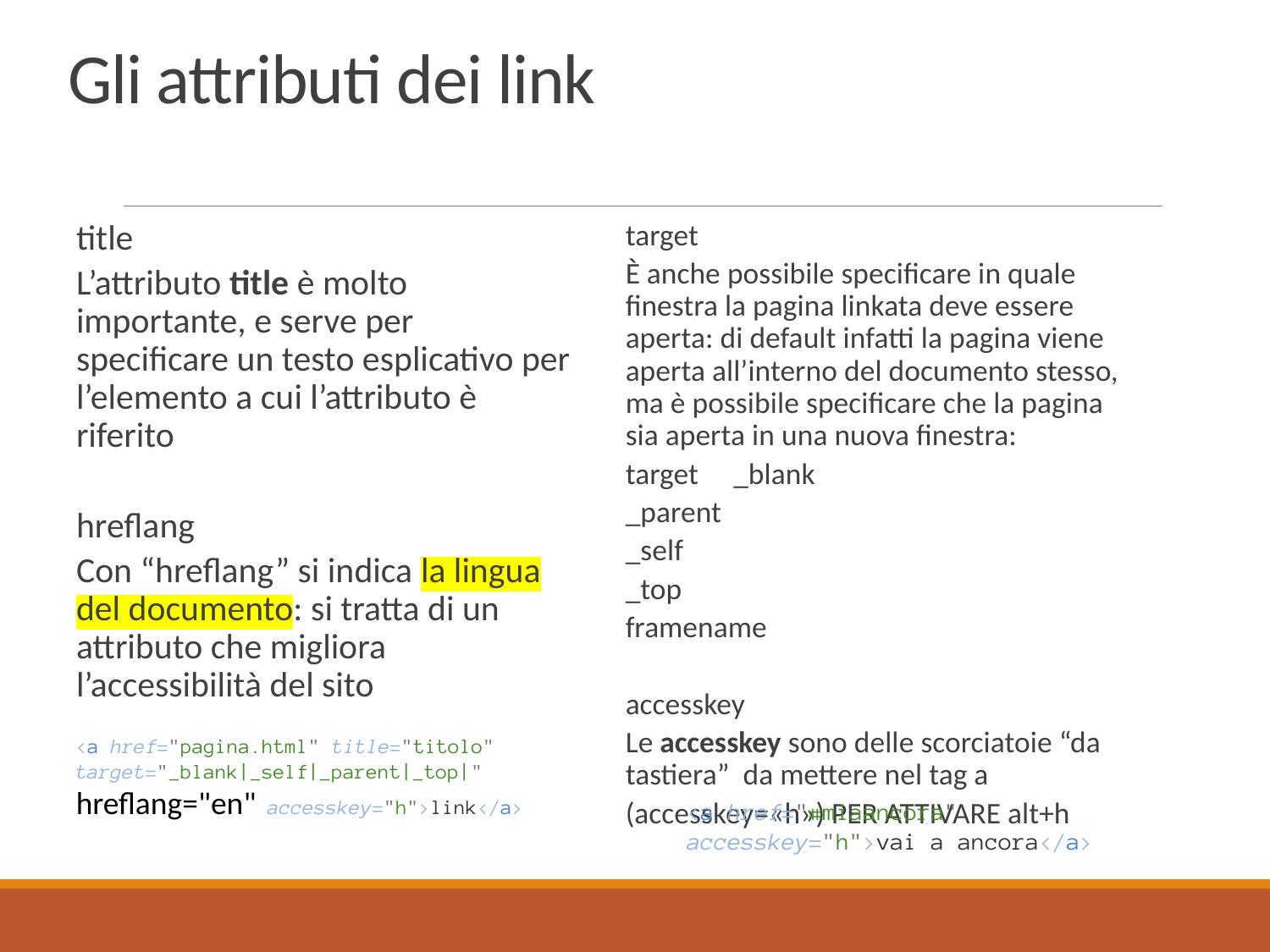

# Gli attributi dei link
title
L’attributo title è molto importante, e serve per specificare un testo esplicativo per l’elemento a cui l’attributo è riferito

hreflang
Con “hreflang” si indica la lingua del documento: si tratta di un attributo che migliora l’accessibilità del sito

target
È anche possibile specificare in quale finestra la pagina linkata deve essere aperta: di default infatti la pagina viene aperta all’interno del documento stesso, ma è possibile specificare che la pagina sia aperta in una nuova finestra:
target	_blank
_parent
_self
_top
framename

accesskey
Le accesskey sono delle scorciatoie “da tastiera”  da mettere nel tag a
(accesskey=«h») PER ATTIVARE alt+h

<a href="pagina.html" title="titolo" target="_blank|_self|_parent|_top|" hreflang="en" accesskey="h">link</a>
<a href="#miaancora" accesskey="h">vai a ancora</a>